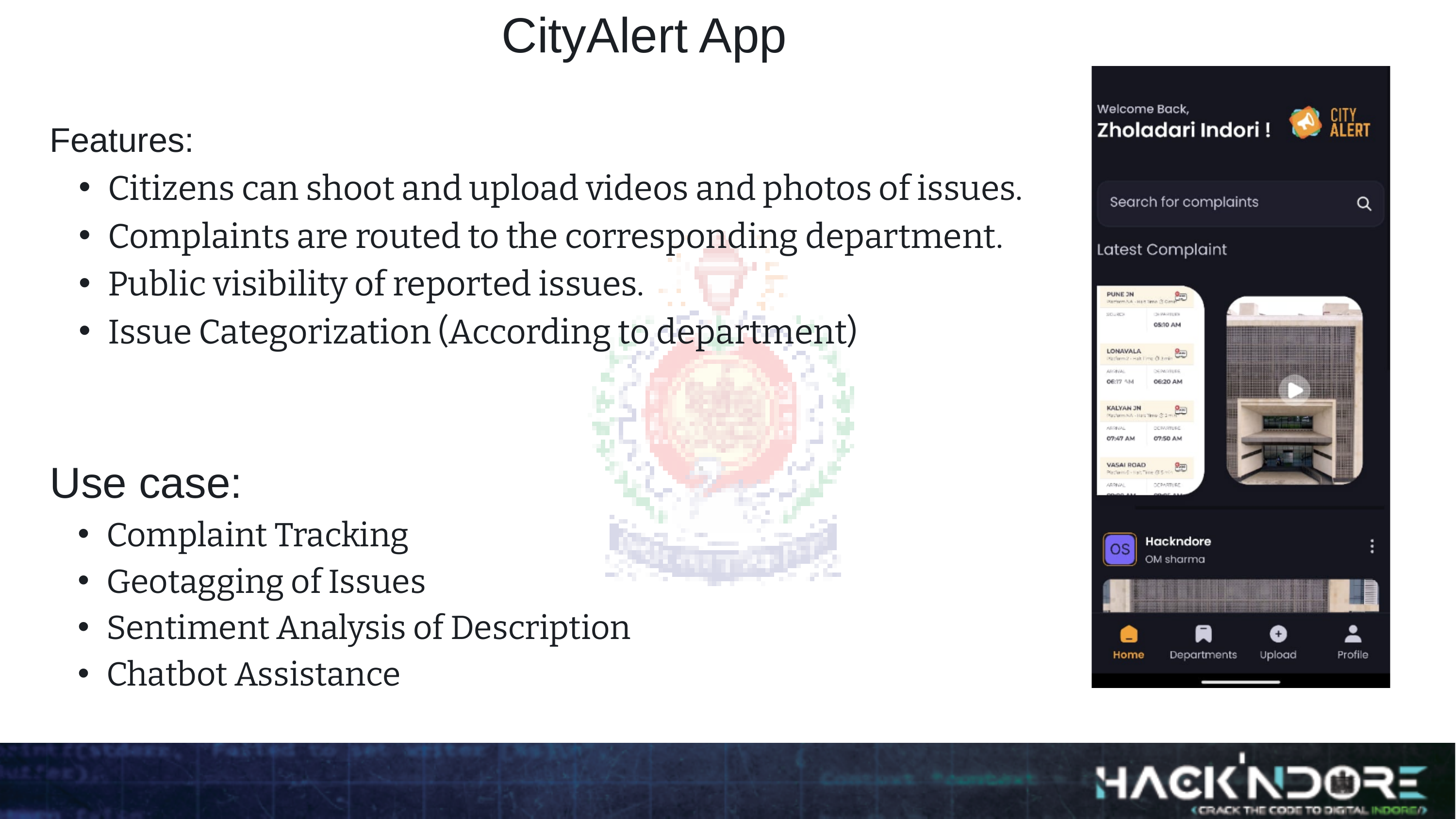

CityAlert App

Features:
Citizens can shoot and upload videos and photos of issues.
Complaints are routed to the corresponding department.
Public visibility of reported issues.
Issue Categorization (According to department)

Use case:
Complaint Tracking
Geotagging of Issues
Sentiment Analysis of Description
Chatbot Assistance